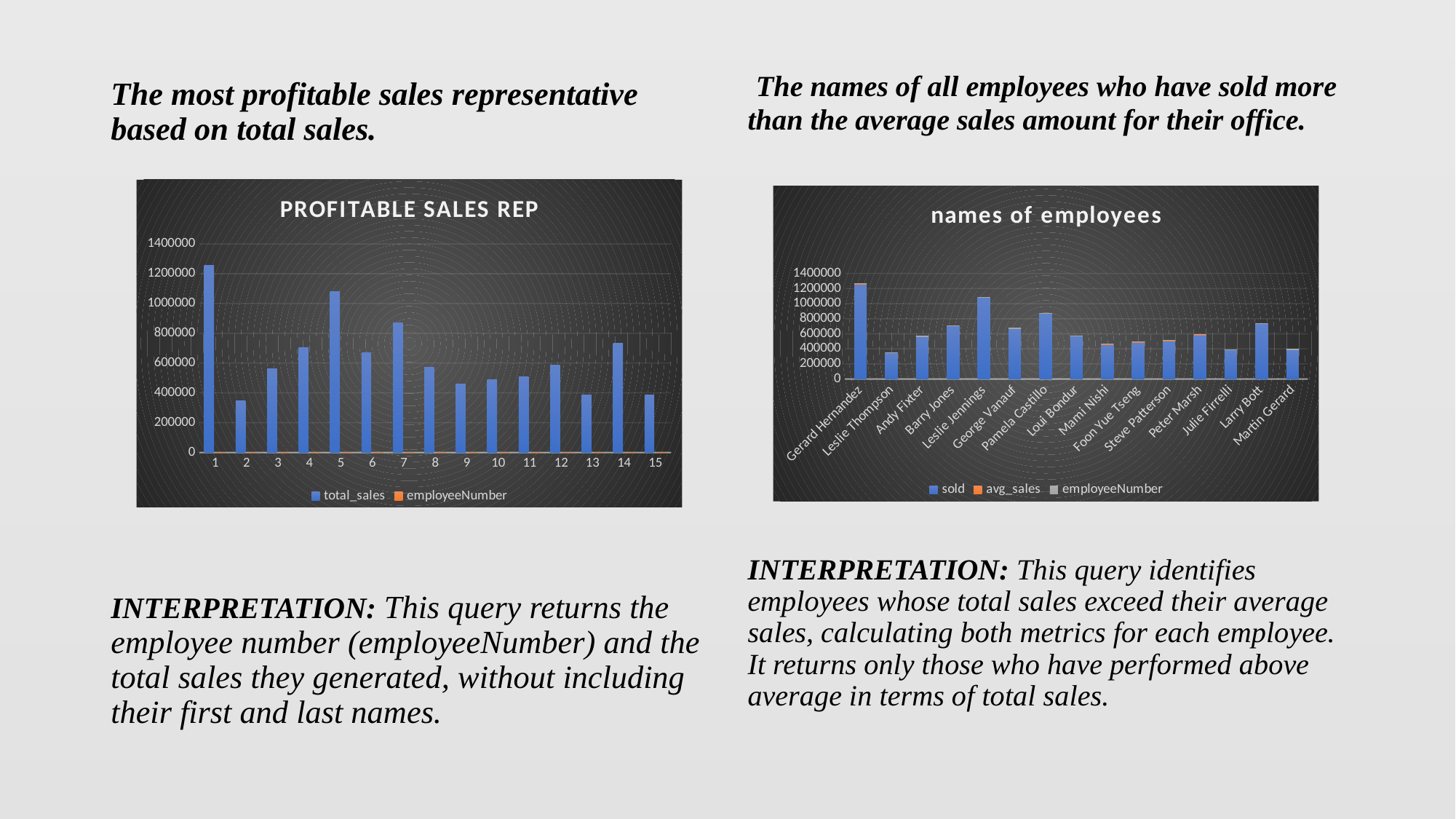

The names of all employees who have sold more than the average sales amount for their office.

INTERPRETATION: This query identifies employees whose total sales exceed their average sales, calculating both metrics for each employee. It returns only those who have performed above average in terms of total sales.

The most profitable sales representative based on total sales.

INTERPRETATION: This query returns the employee number (employeeNumber) and the total sales they generated, without including their first and last names.

### Chart: PROFITABLE SALES REP

| Category | total_sales | employeeNumber |
|---|---|---|

### Chart: names of employees

| Category | sold | avg_sales | employeeNumber |
|---|---|---|---|
| Gerard Hernandez | 1258577.81 | 3178.226793 | 1370.0 |
| Leslie Thompson | 347533.03 | 3048.535351 | 1166.0 |
| Andy Fixter | 562582.59 | 3040.986973 | 1611.0 |
| Barry Jones | 704853.91 | 3203.881409 | 1504.0 |
| Leslie Jennings | 1081530.54 | 3267.463867 | 1165.0 |
| George Vanauf | 669377.05 | 3172.403081 | 1323.0 |
| Pamela Castillo | 868220.55 | 3191.987316 | 1401.0 |
| Loui Bondur | 569485.75 | 3217.433616 | 1337.0 |
| Mami Nishi | 457110.07 | 3336.569854 | 1621.0 |
| Foon Yue Tseng | 488212.67 | 3438.117394 | 1286.0 |
| Steve Patterson | 505875.42 | 3328.127763 | 1216.0 |
| Peter Marsh | 584593.76 | 3159.96627 | 1612.0 |
| Julie Firrelli | 386663.2 | 3118.251613 | 1188.0 |
| Larry Bott | 732096.79 | 3102.105042 | 1501.0 |
| Martin Gerard | 387477.47 | 3398.925175 | 1702.0 |